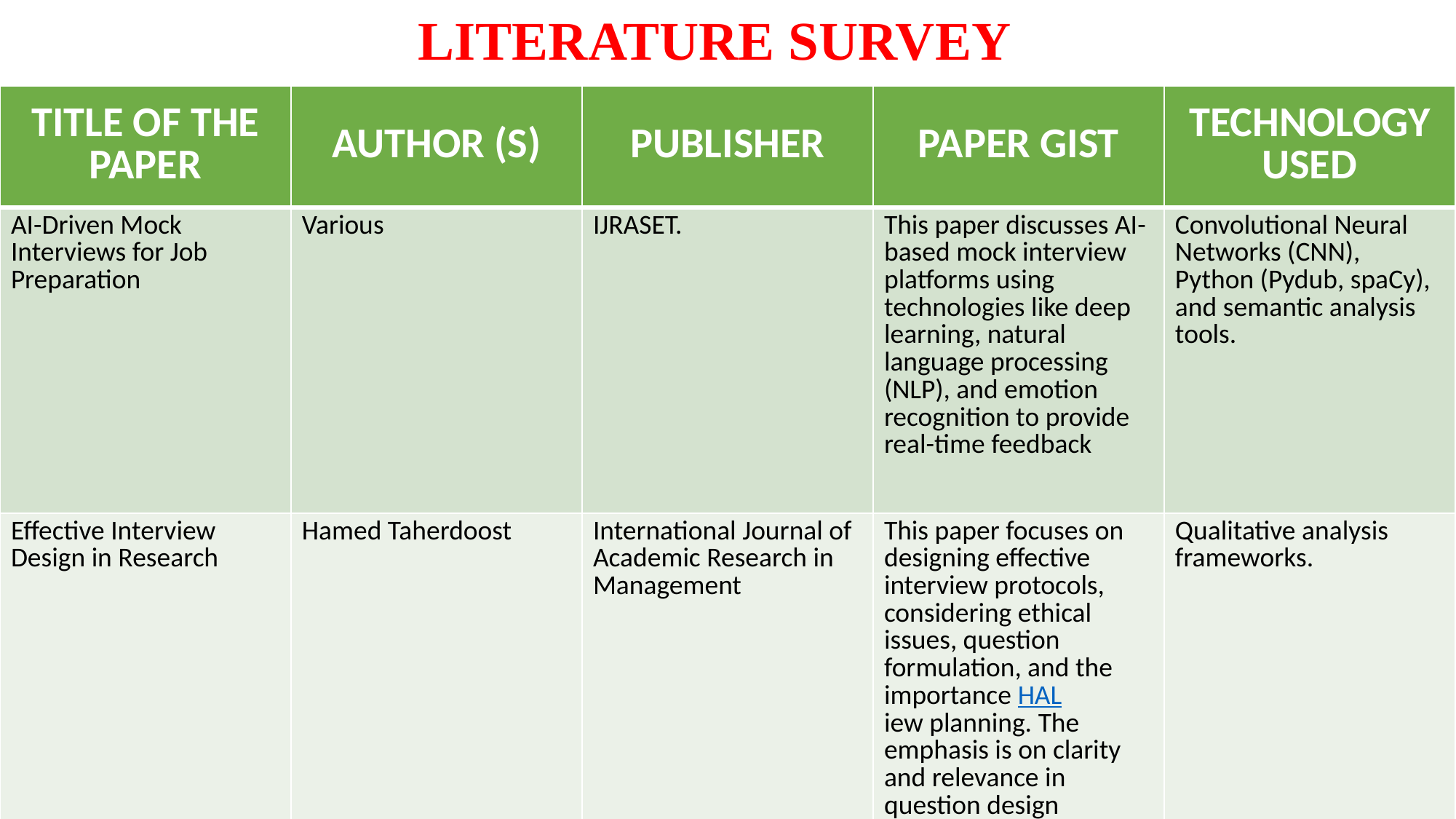

LITERATURE SURVEY
| TITLE OF THE PAPER | AUTHOR (S) | PUBLISHER | PAPER GIST | TECHNOLOGY USED |
| --- | --- | --- | --- | --- |
| AI-Driven Mock Interviews for Job Preparation | Various | IJRASET. | This paper discusses AI-based mock interview platforms using technologies like deep learning, natural language processing (NLP), and emotion recognition to provide real-time feedback | Convolutional Neural Networks (CNN), Python (Pydub, spaCy), and semantic analysis tools. |
| Effective Interview Design in Research | Hamed Taherdoost | International Journal of Academic Research in Management | This paper focuses on designing effective interview protocols, considering ethical issues, question formulation, and the importance HAL iew planning. The emphasis is on clarity and relevance in question design | Qualitative analysis frameworks. |
| Digital Platforms for Job Skill Enhancement | Multiple contributors | SpringerLink | The study examines digital learning platforms that enhance job see​IJRASET ills. It highlights personalized learning paths and AI-driven modules for self-assessment. | Machine learning algorithms, e-learning platforms. |
|  |  |  |  |  |
|  |  |  |  |  |

5